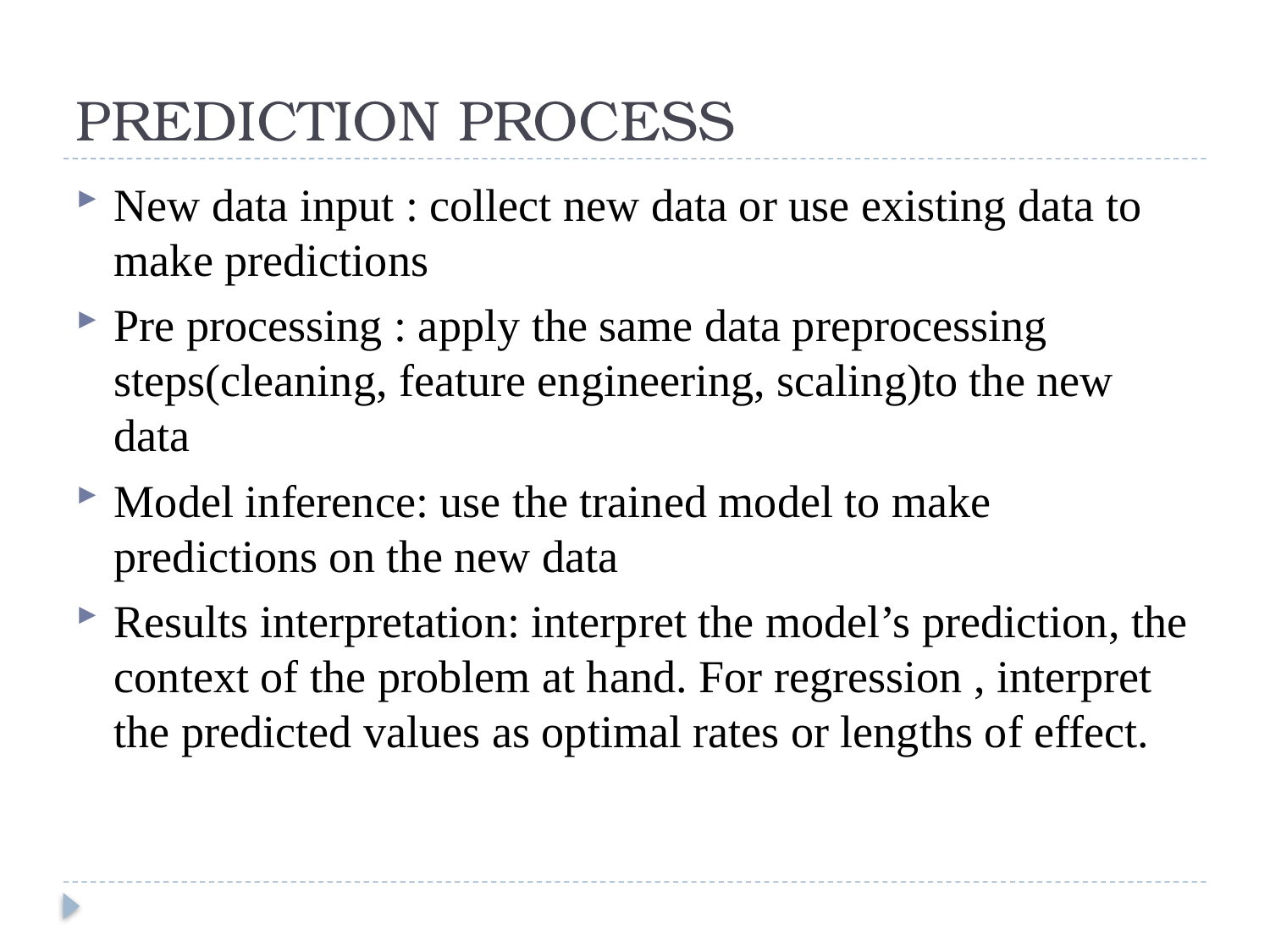

# PREDICTION PROCESS
New data input : collect new data or use existing data to make predictions
Pre processing : apply the same data preprocessing steps(cleaning, feature engineering, scaling)to the new data
Model inference: use the trained model to make predictions on the new data
Results interpretation: interpret the model’s prediction, the context of the problem at hand. For regression , interpret the predicted values as optimal rates or lengths of effect.